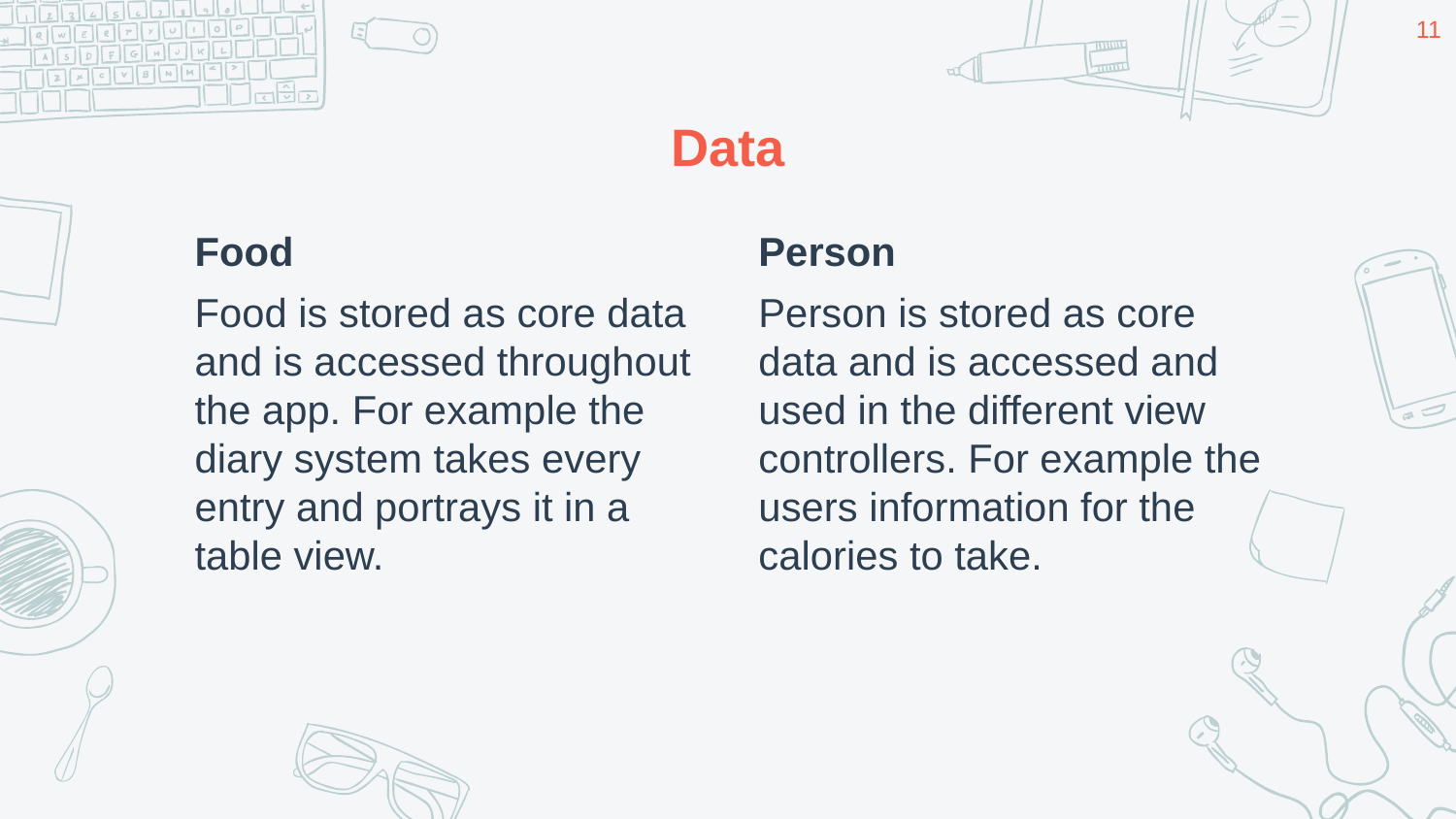

11
# Data
Food
Food is stored as core data and is accessed throughout the app. For example the diary system takes every entry and portrays it in a table view.
Person
Person is stored as core data and is accessed and used in the different view controllers. For example the users information for the calories to take.